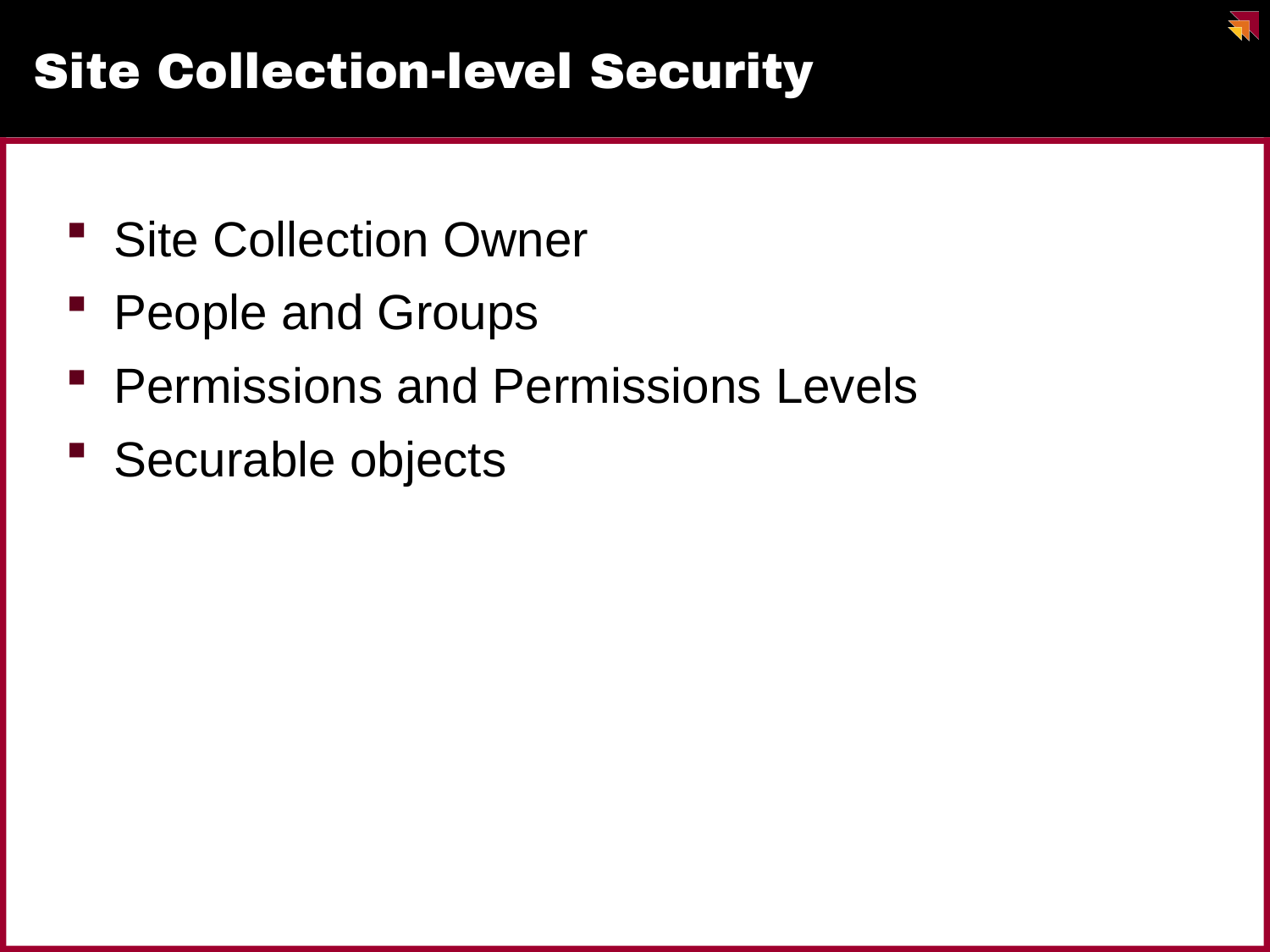

# Site Collection-level Security
Site Collection Owner
People and Groups
Permissions and Permissions Levels
Securable objects